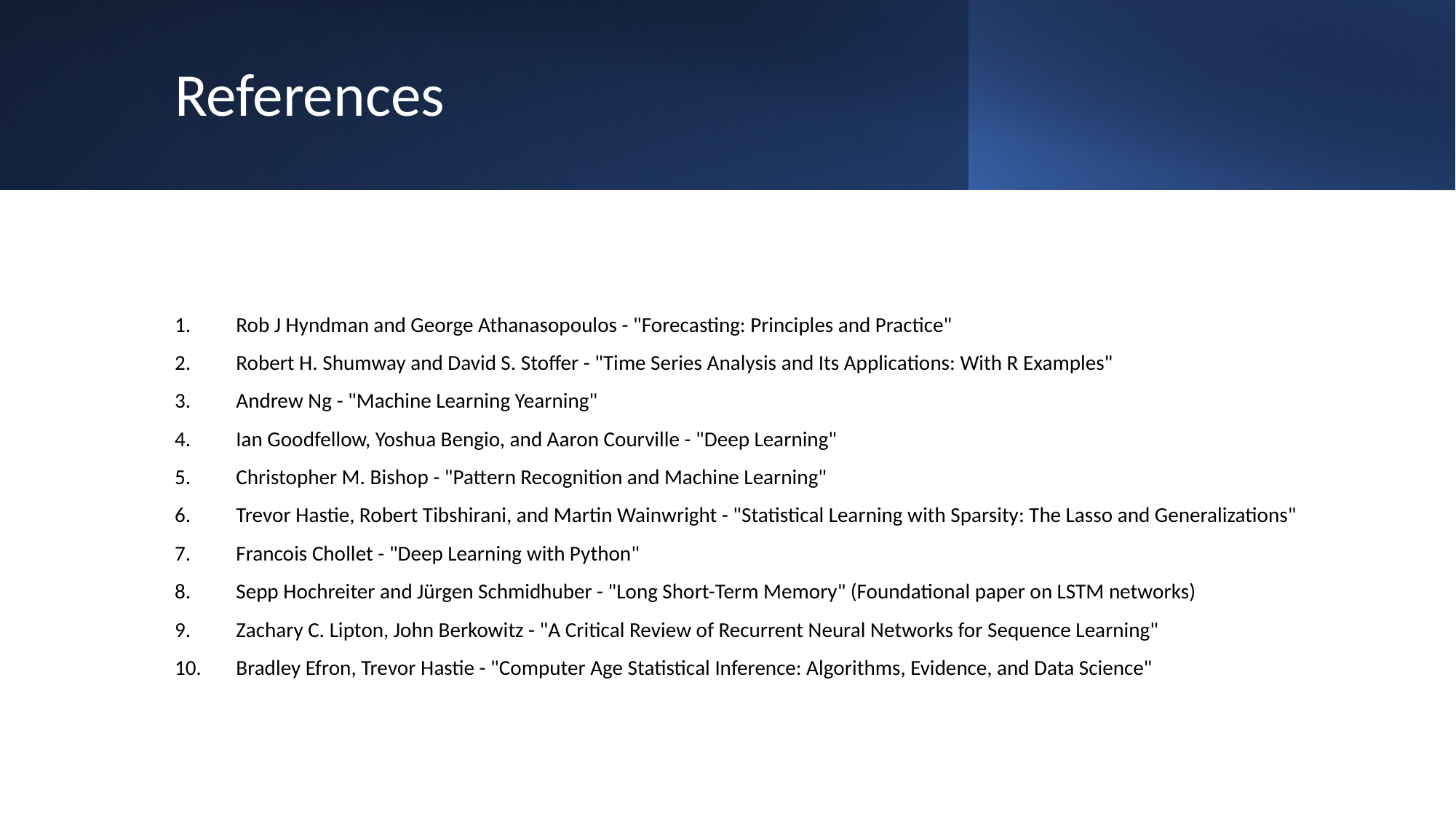

# References
Rob J Hyndman and George Athanasopoulos - "Forecasting: Principles and Practice"
Robert H. Shumway and David S. Stoffer - "Time Series Analysis and Its Applications: With R Examples"
Andrew Ng - "Machine Learning Yearning"
Ian Goodfellow, Yoshua Bengio, and Aaron Courville - "Deep Learning"
Christopher M. Bishop - "Pattern Recognition and Machine Learning"
Trevor Hastie, Robert Tibshirani, and Martin Wainwright - "Statistical Learning with Sparsity: The Lasso and Generalizations"
Francois Chollet - "Deep Learning with Python"
Sepp Hochreiter and Jürgen Schmidhuber - "Long Short-Term Memory" (Foundational paper on LSTM networks)
Zachary C. Lipton, John Berkowitz - "A Critical Review of Recurrent Neural Networks for Sequence Learning"
Bradley Efron, Trevor Hastie - "Computer Age Statistical Inference: Algorithms, Evidence, and Data Science"